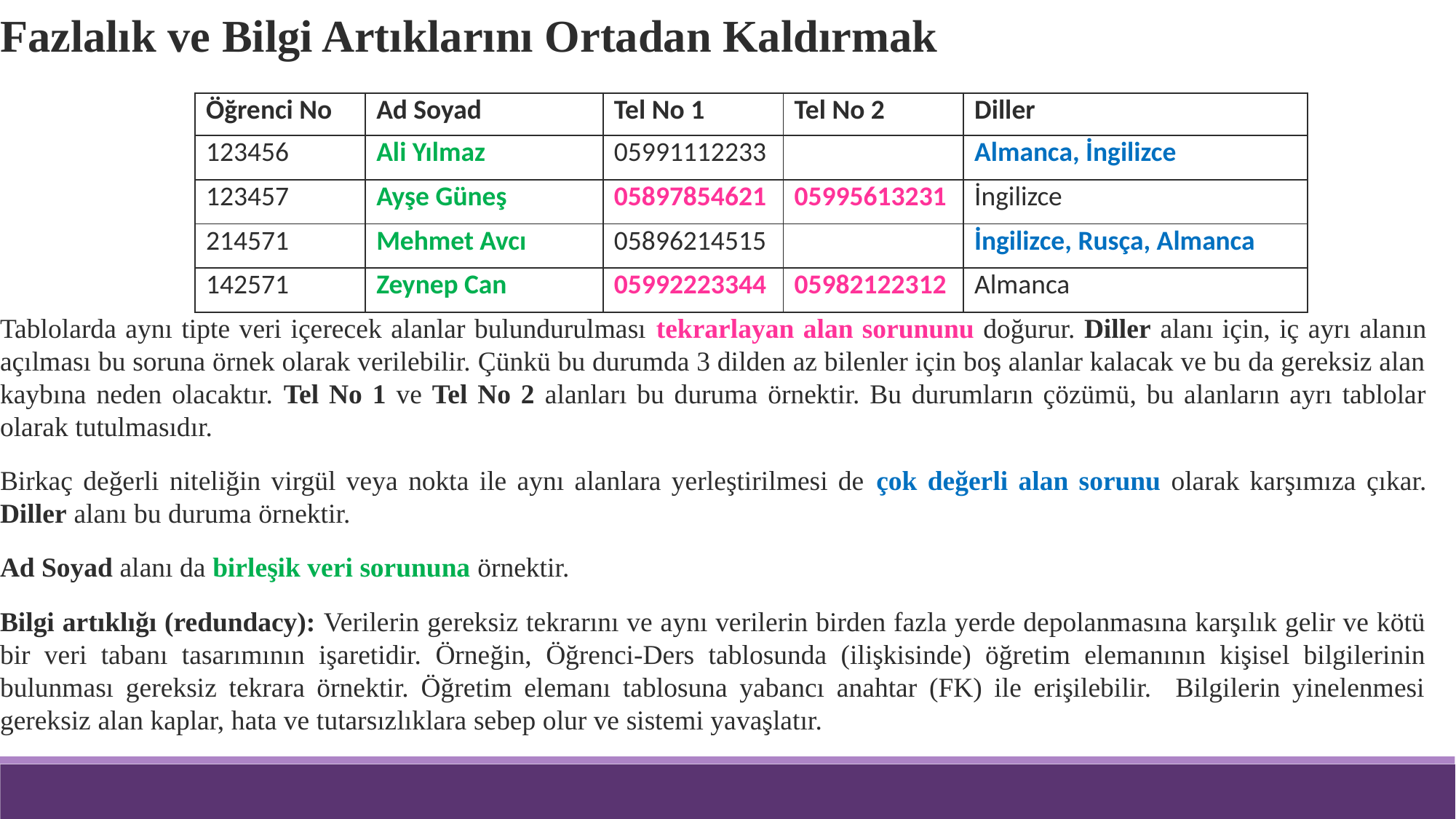

Fazlalık ve Bilgi Artıklarını Ortadan Kaldırmak

Tablolarda aynı tipte veri içerecek alanlar bulundurulması tekrarlayan alan sorununu doğurur. Diller alanı için, iç ayrı alanın açılması bu soruna örnek olarak verilebilir. Çünkü bu durumda 3 dilden az bilenler için boş alanlar kalacak ve bu da gereksiz alan kaybına neden olacaktır. Tel No 1 ve Tel No 2 alanları bu duruma örnektir. Bu durumların çözümü, bu alanların ayrı tablolar olarak tutulmasıdır.
Birkaç değerli niteliğin virgül veya nokta ile aynı alanlara yerleştirilmesi de çok değerli alan sorunu olarak karşımıza çıkar. Diller alanı bu duruma örnektir.
Ad Soyad alanı da birleşik veri sorununa örnektir.
Bilgi artıklığı (redundacy): Verilerin gereksiz tekrarını ve aynı verilerin birden fazla yerde depolanmasına karşılık gelir ve kötü bir veri tabanı tasarımının işaretidir. Örneğin, Öğrenci-Ders tablosunda (ilişkisinde) öğretim elemanının kişisel bilgilerinin bulunması gereksiz tekrara örnektir. Öğretim elemanı tablosuna yabancı anahtar (FK) ile erişilebilir.  Bilgilerin yinelenmesi gereksiz alan kaplar, hata ve tutarsızlıklara sebep olur ve sistemi yavaşlatır.

| Öğrenci No | Ad Soyad | Tel No 1 | Tel No 2 | Diller |
| --- | --- | --- | --- | --- |
| 123456 | Ali Yılmaz | 05991112233 |  | Almanca, İngilizce |
| 123457 | Ayşe Güneş | 05897854621 | 05995613231 | İngilizce |
| 214571 | Mehmet Avcı | 05896214515 |  | İngilizce, Rusça, Almanca |
| 142571 | Zeynep Can | 05992223344 | 05982122312 | Almanca |